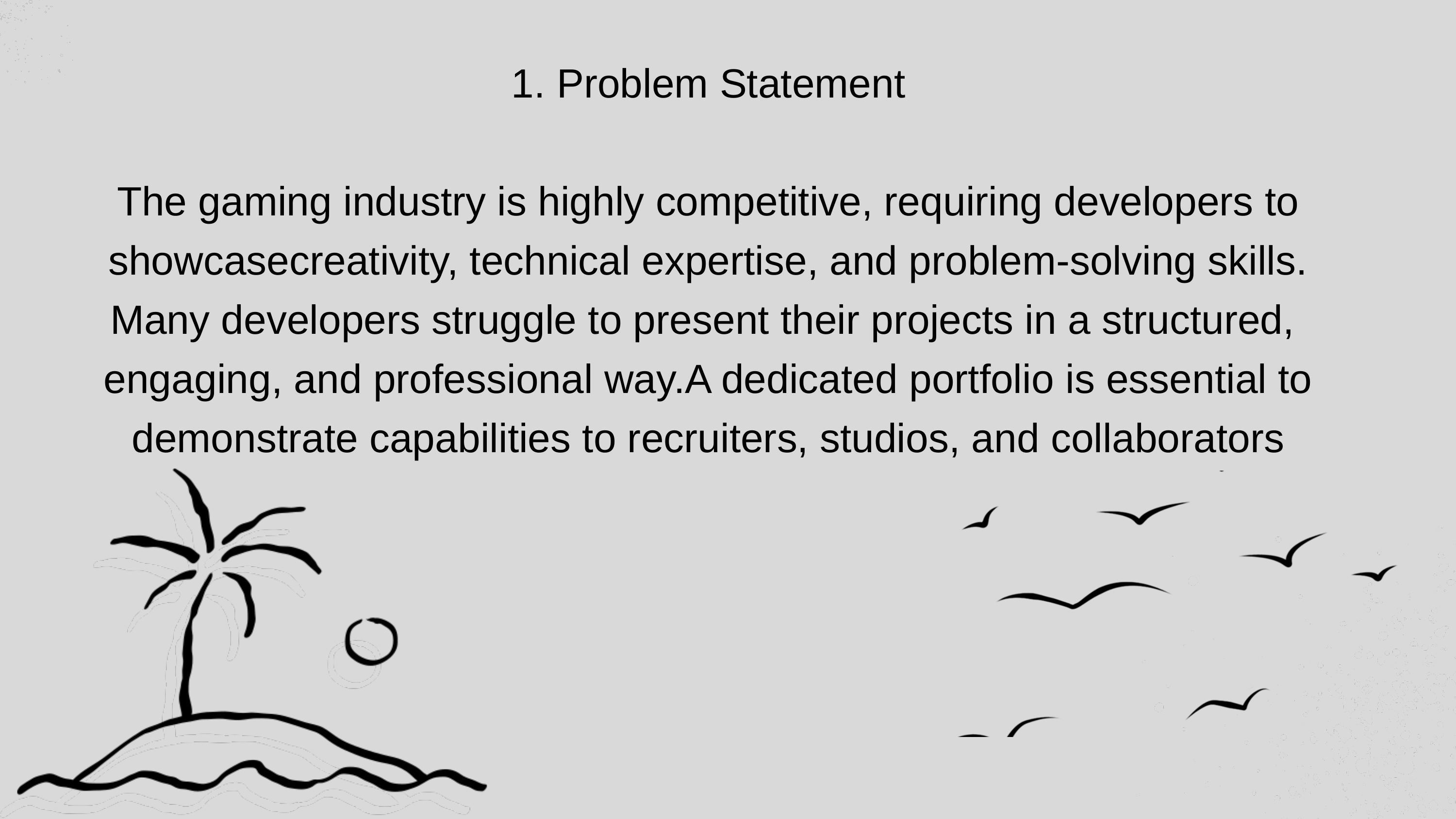

1. Problem Statement

The gaming industry is highly competitive, requiring developers to showcasecreativity, technical expertise, and problem-solving skills.
Many developers struggle to present their projects in a structured,
engaging, and professional way.A dedicated portfolio is essential to demonstrate capabilities to recruiters, studios, and collaborators